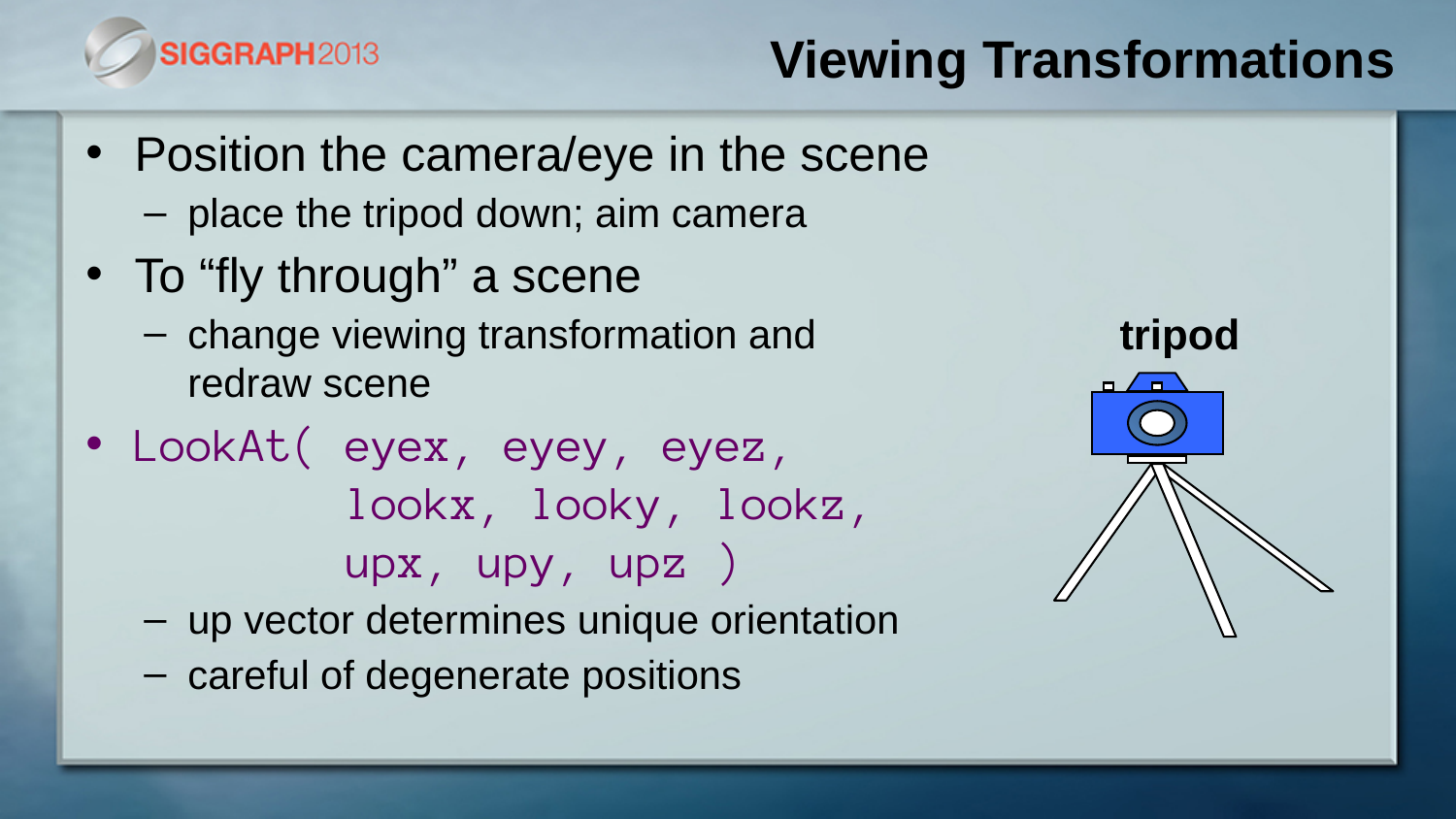

# Viewing Transformations
Position the camera/eye in the scene
place the tripod down; aim camera
To “fly through” a scene
change viewing transformation and
redraw scene
LookAt( eyex, eyey, eyez,
        lookx, looky, lookz,
        upx, upy, upz )
up vector determines unique orientation
careful of degenerate positions
tripod